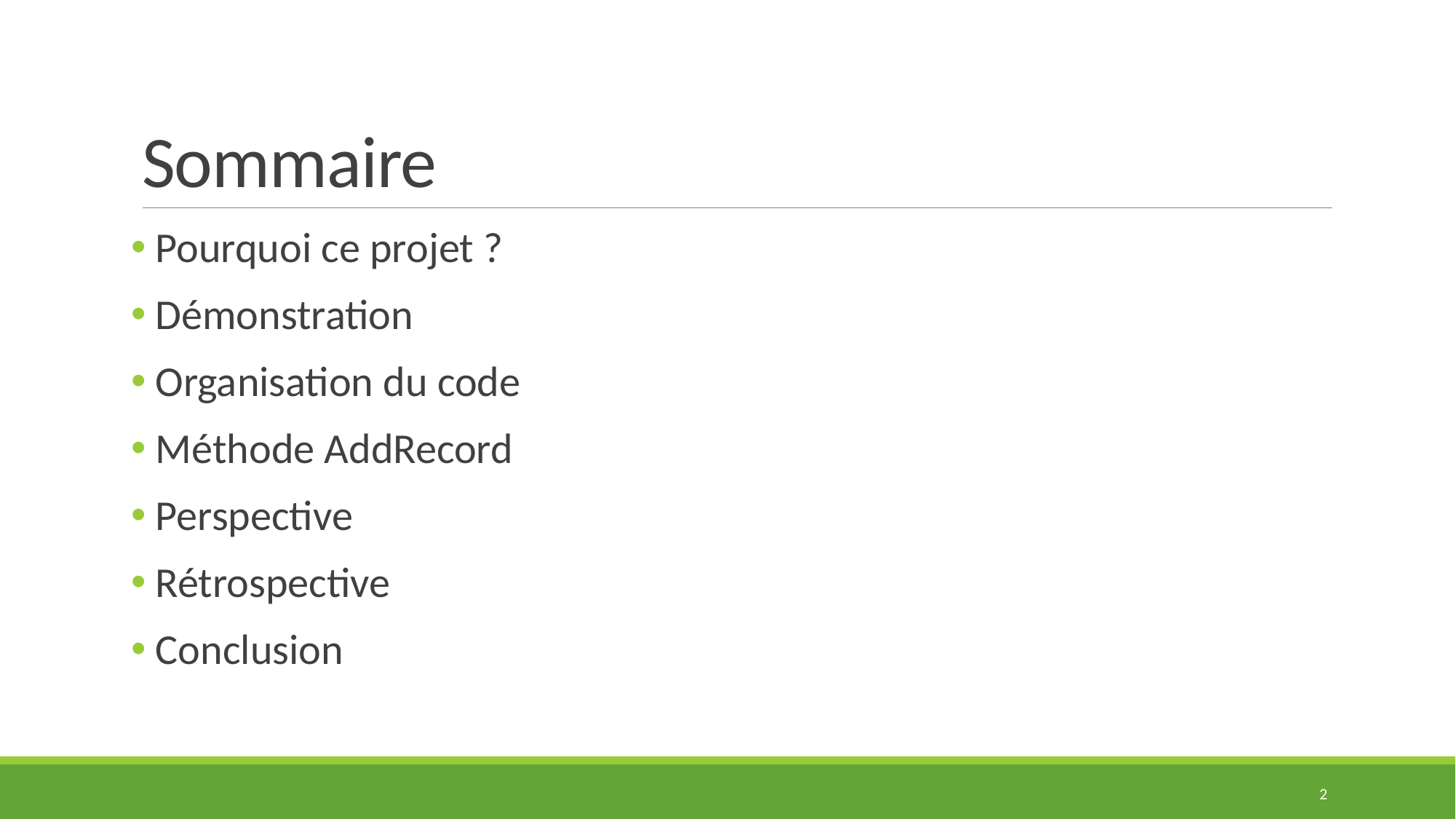

# Sommaire
 Pourquoi ce projet ?
 Démonstration
 Organisation du code
 Méthode AddRecord
 Perspective
 Rétrospective
 Conclusion

2